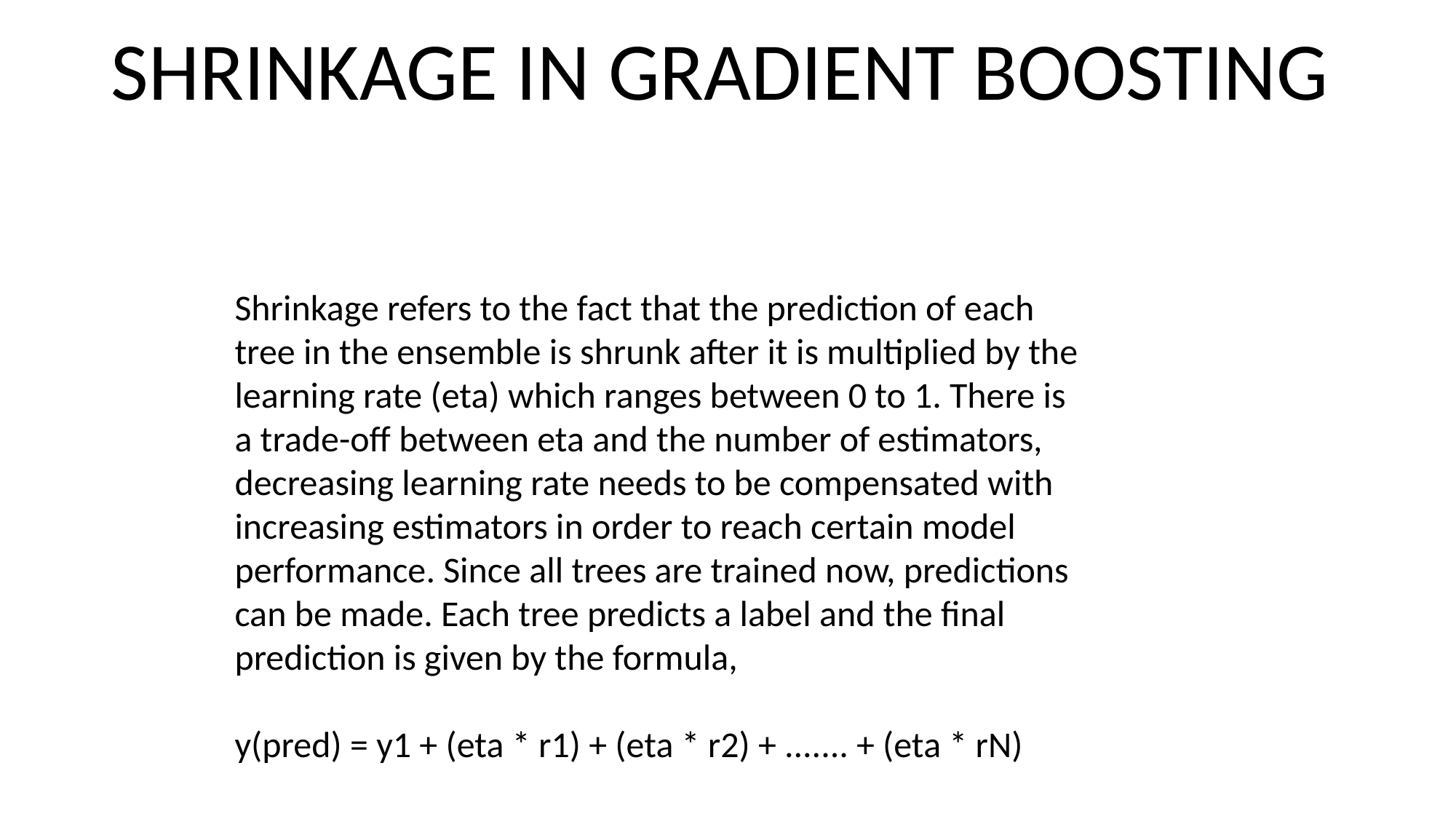

# SHRINKAGE IN GRADIENT BOOSTING
Shrinkage refers to the fact that the prediction of each
tree in the ensemble is shrunk after it is multiplied by the
learning rate (eta) which ranges between 0 to 1. There is
a trade-off between eta and the number of estimators,
decreasing learning rate needs to be compensated with
increasing estimators in order to reach certain model
performance. Since all trees are trained now, predictions
can be made. Each tree predicts a label and the final
prediction is given by the formula,

y(pred) = y1 + (eta * r1) + (eta * r2) + ....... + (eta * rN)